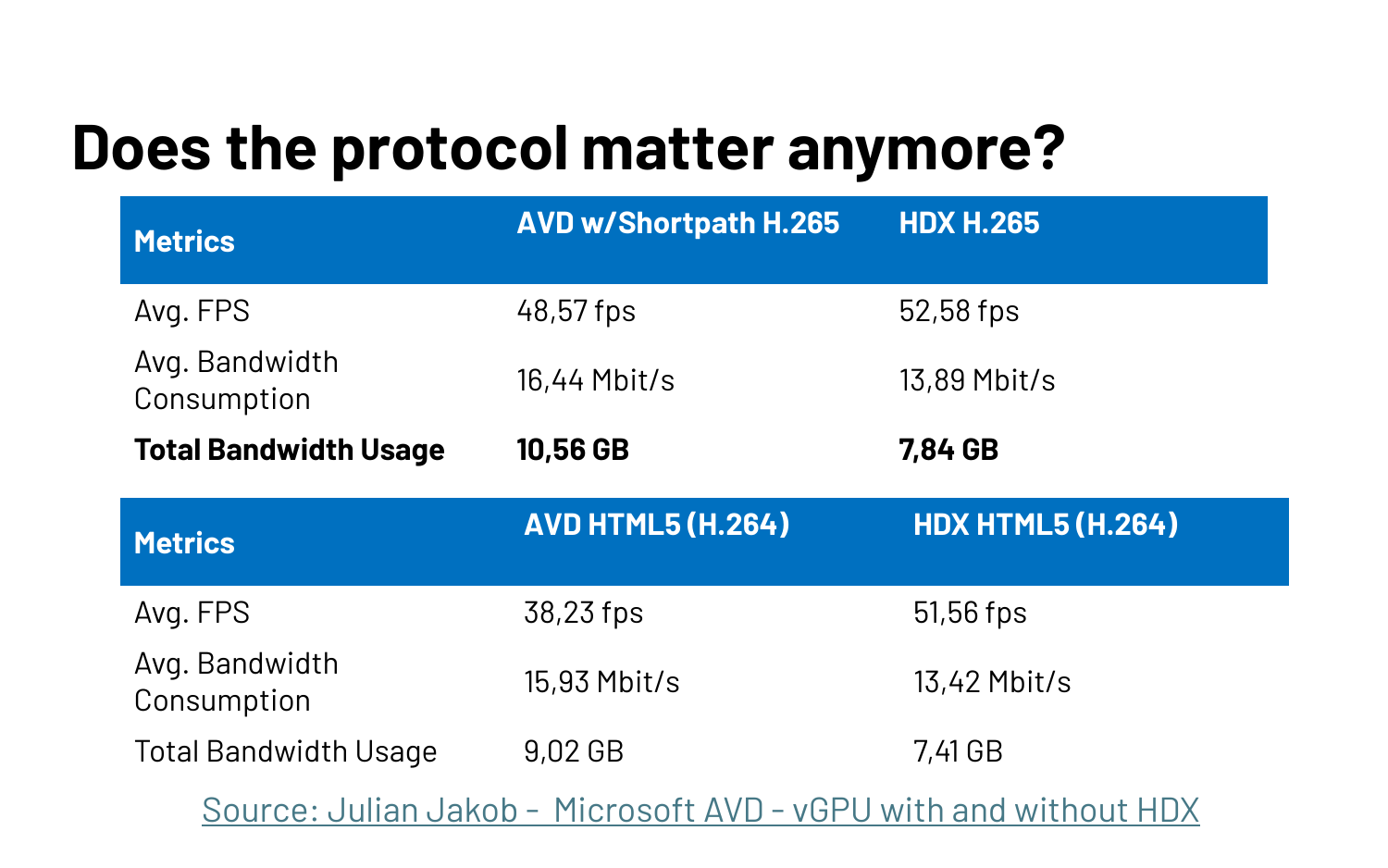

# Does the protocol matter anymore?
| Metrics | AVD w/Shortpath H.265 | HDX H.265 |
| --- | --- | --- |
| Avg. FPS | 48,57 fps | 52,58 fps |
| Avg. Bandwidth Consumption | 16,44 Mbit/s | 13,89 Mbit/s |
| Total Bandwidth Usage | 10,56 GB | 7,84 GB |
| Metrics | AVD HTML5 (H.264) | HDX HTML5 (H.264) |
| --- | --- | --- |
| Avg. FPS | 38,23 fps | 51,56 fps |
| Avg. Bandwidth Consumption | 15,93 Mbit/s | 13,42 Mbit/s |
| Total Bandwidth Usage | 9,02 GB | 7,41 GB |
Source: Julian Jakob -  Microsoft AVD - vGPU with and without HDX